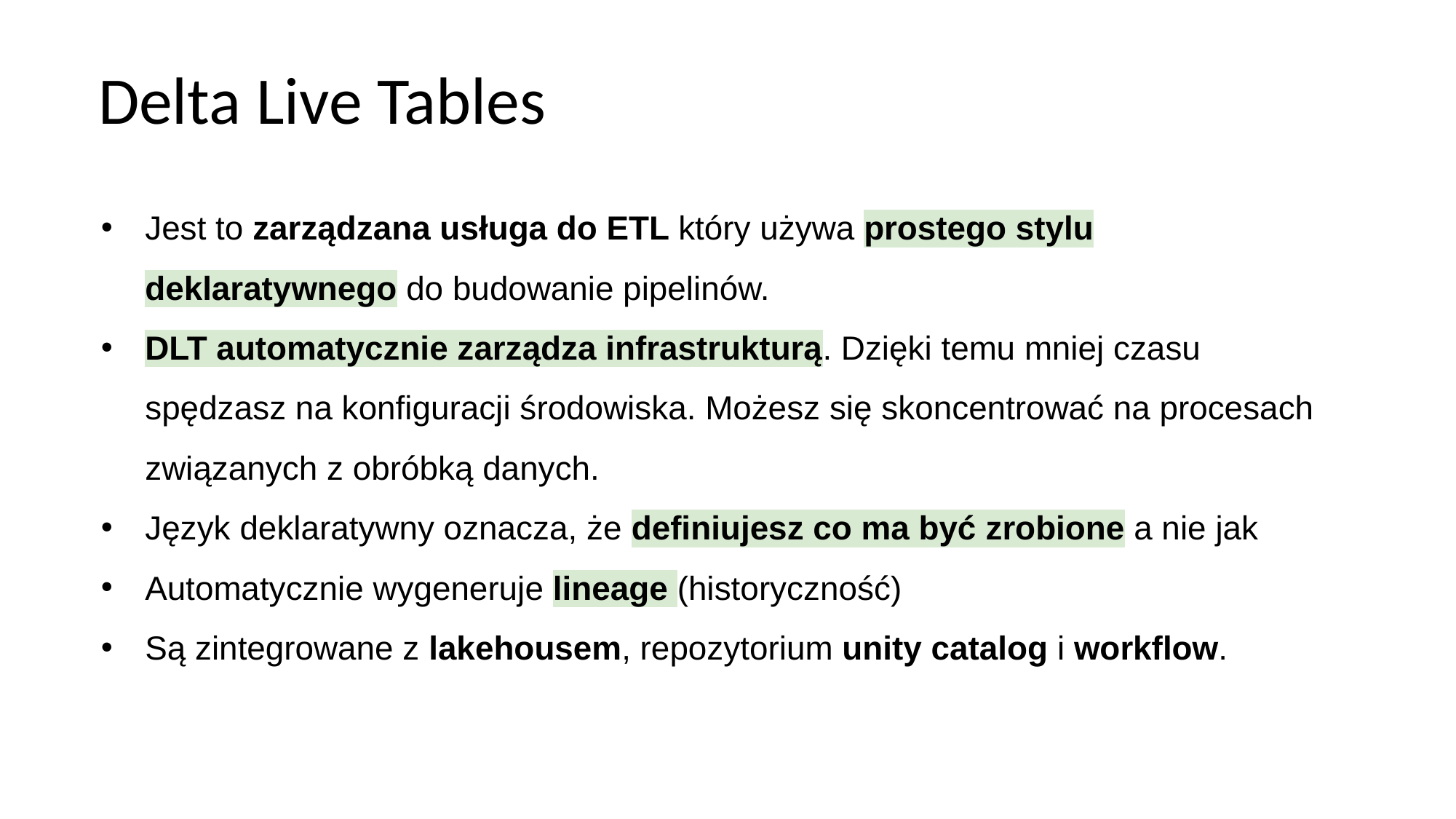

# Delta Live Tables
Jest to zarządzana usługa do ETL który używa prostego stylu deklaratywnego do budowanie pipelinów.
DLT automatycznie zarządza infrastrukturą. Dzięki temu mniej czasu spędzasz na konfiguracji środowiska. Możesz się skoncentrować na procesach związanych z obróbką danych.
Język deklaratywny oznacza, że definiujesz co ma być zrobione a nie jak
Automatycznie wygeneruje lineage (historyczność)
Są zintegrowane z lakehousem, repozytorium unity catalog i workflow.